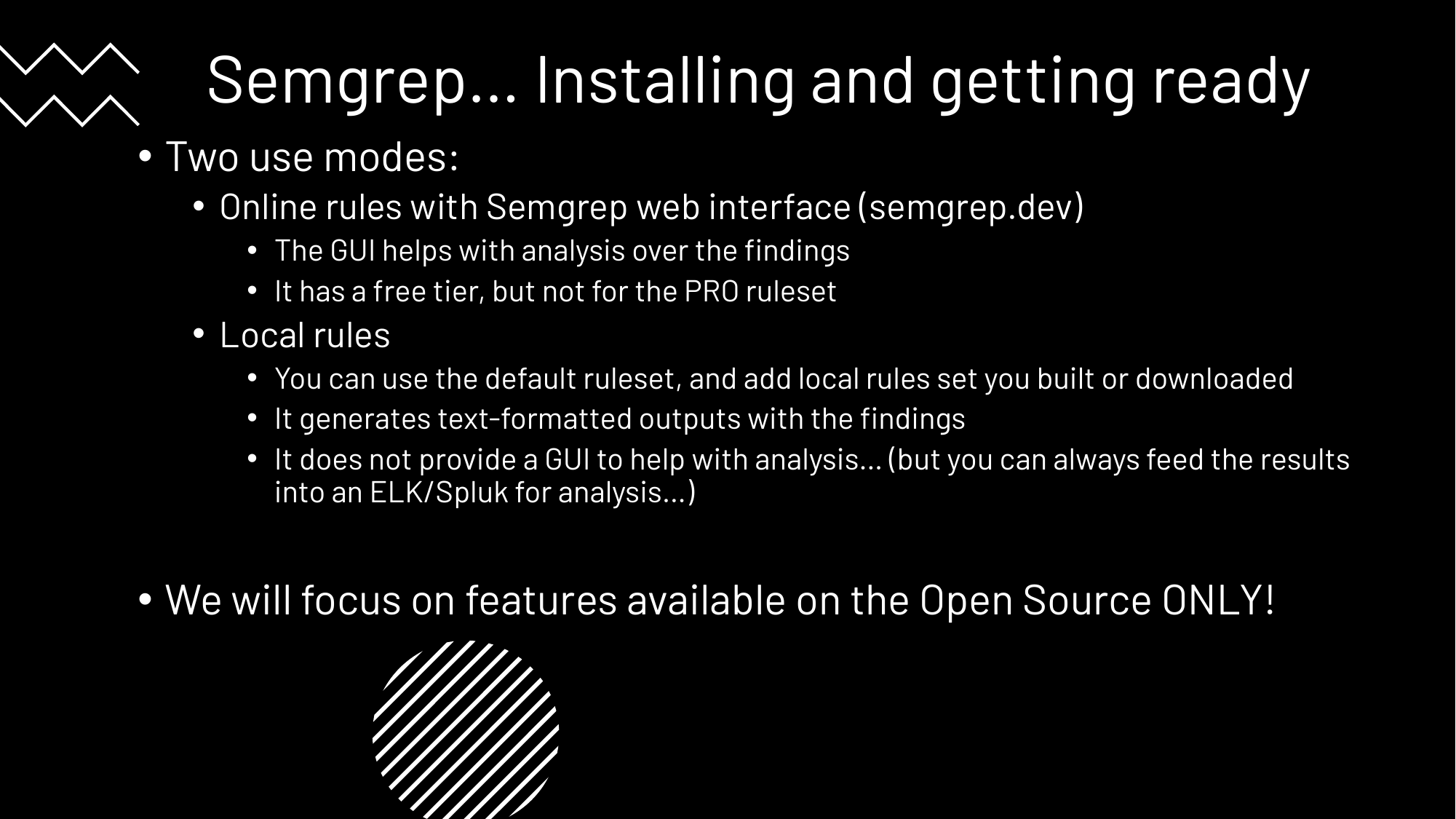

# Semgrep… Installing and getting ready

Two use modes:
Online rules with Semgrep web interface (semgrep.dev)
The GUI helps with analysis over the findings
It has a free tier, but not for the PRO ruleset
Local rules
You can use the default ruleset, and add local rules set you built or downloaded
It generates text-formatted outputs with the findings
It does not provide a GUI to help with analysis… (but you can always feed the results into an ELK/Spluk for analysis…)

We will focus on features available on the Open Source ONLY!